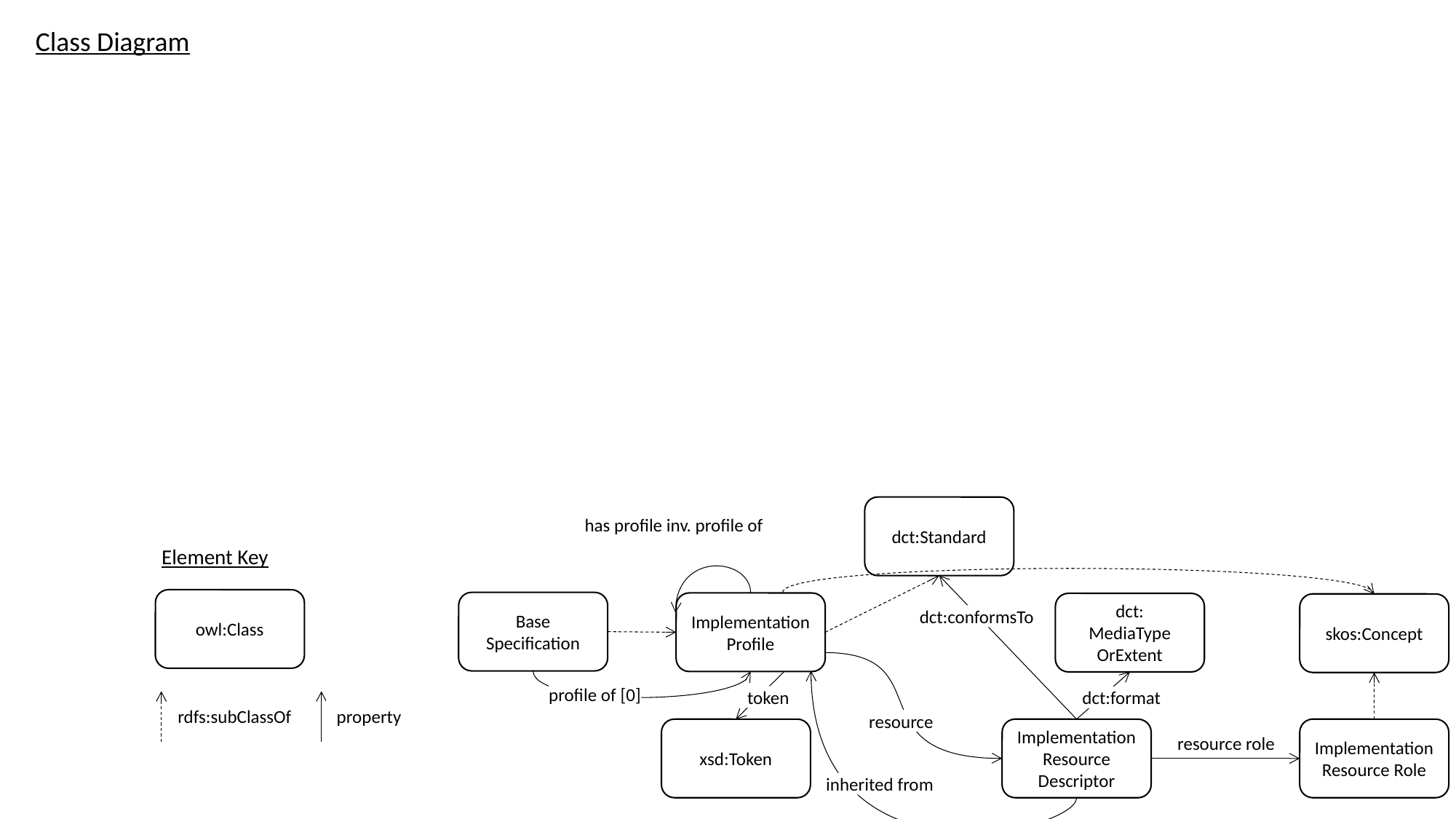

Class Diagram
dct:Standard
has profile inv. profile of
Element Key
owl:Class
Base Specification
Implementation Profile
dct:
MediaType
OrExtent
skos:Concept
dct:conformsTo
profile of [0]
token
dct:format
rdfs:subClassOf
property
resource
xsd:Token
Implementation Resource Descriptor
Implementation Resource Role
resource role
inherited from